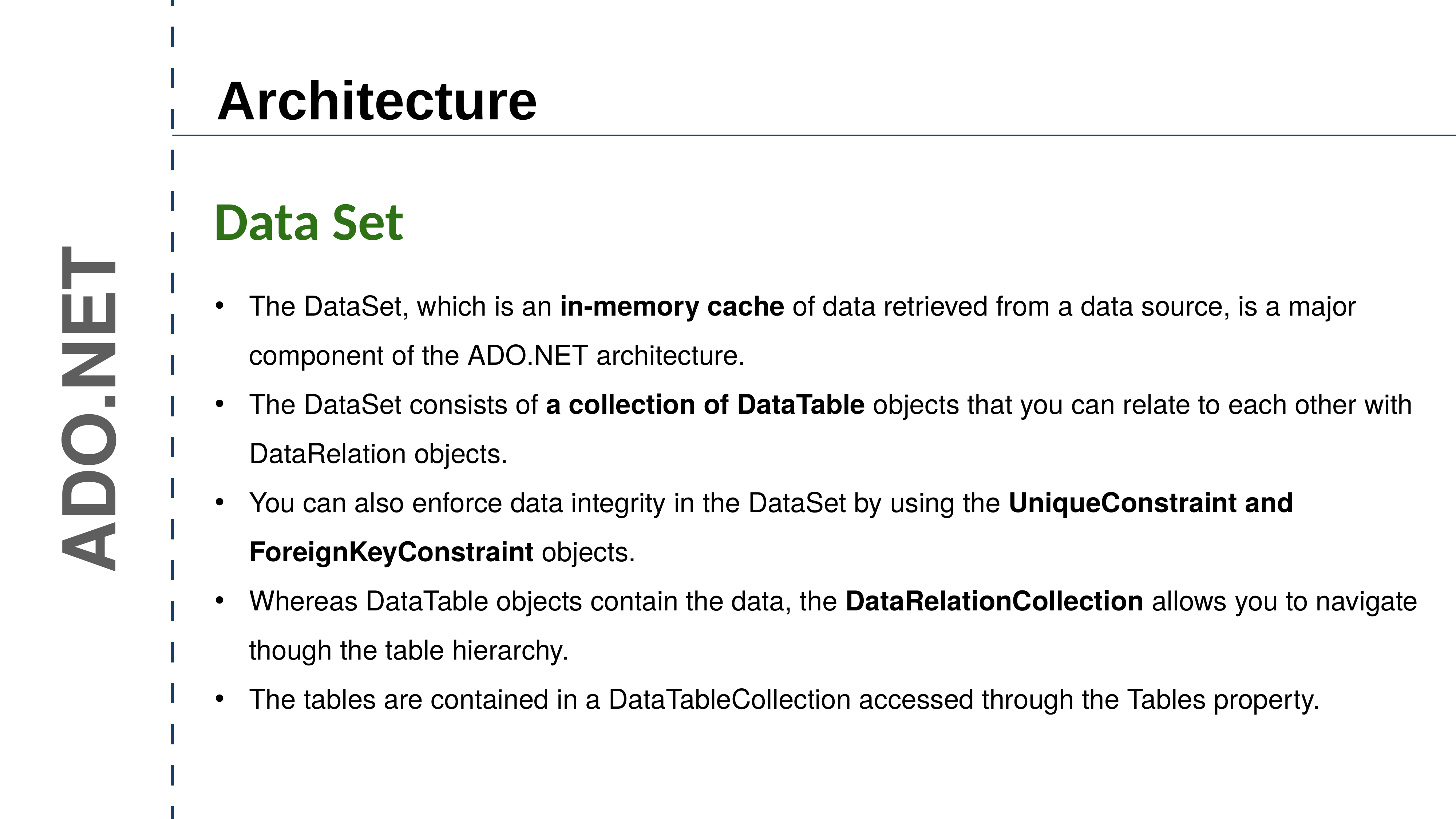

Architecture

Data Set
The DataSet, which is an in-memory cache of data retrieved from a data source, is a major component of the ADO.NET architecture.
The DataSet consists of a collection of DataTable objects that you can relate to each other with DataRelation objects.
You can also enforce data integrity in the DataSet by using the UniqueConstraint and ForeignKeyConstraint objects.
Whereas DataTable objects contain the data, the DataRelationCollection allows you to navigate though the table hierarchy.
The tables are contained in a DataTableCollection accessed through the Tables property.
ADO.NET